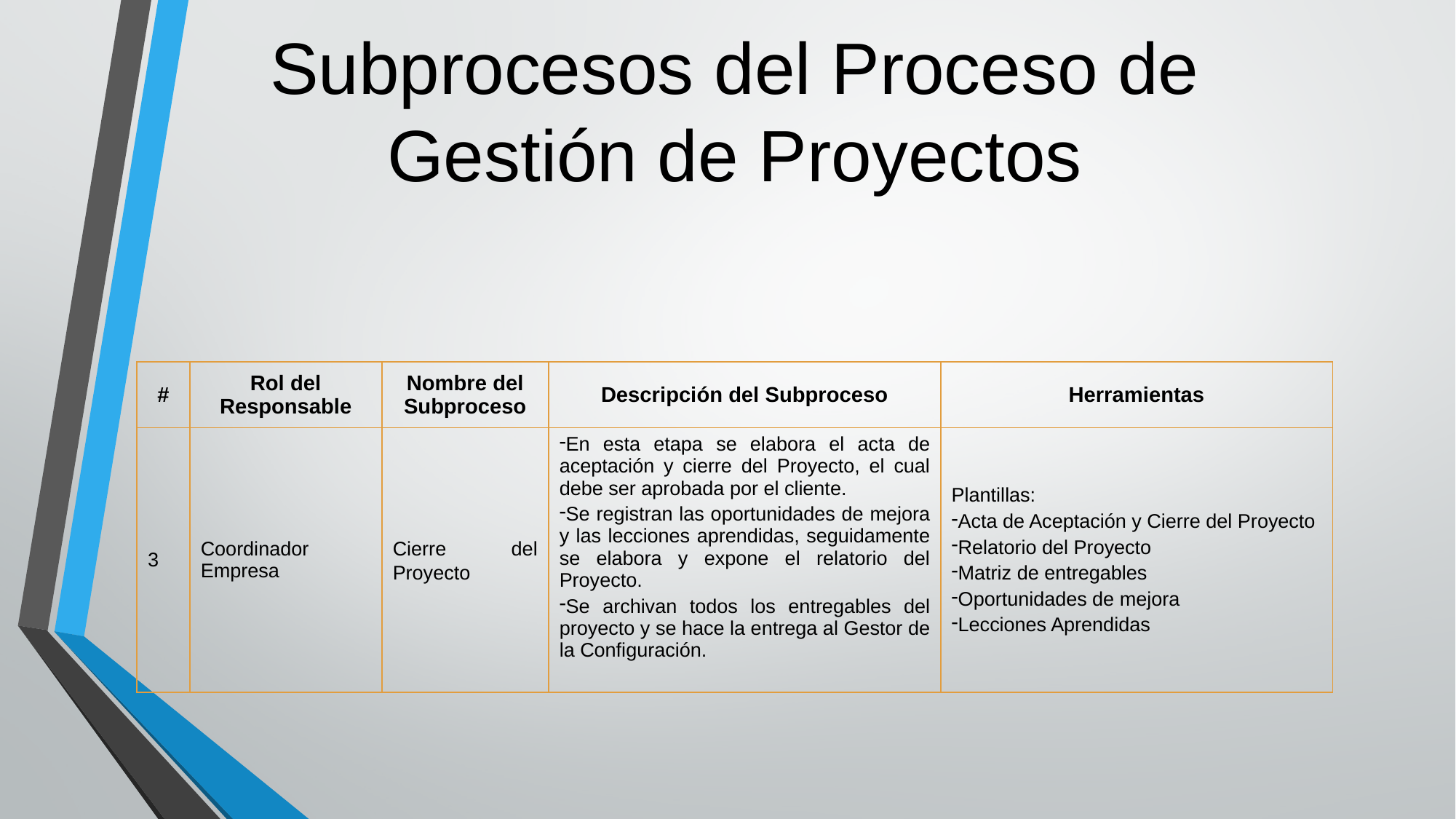

# Subprocesos del Proceso de Gestión de Proyectos
| # | Rol del Responsable | Nombre del Subproceso | Descripción del Subproceso | Herramientas |
| --- | --- | --- | --- | --- |
| 3 | Coordinador Empresa | Cierre del Proyecto | En esta etapa se elabora el acta de aceptación y cierre del Proyecto, el cual debe ser aprobada por el cliente. Se registran las oportunidades de mejora y las lecciones aprendidas, seguidamente se elabora y expone el relatorio del Proyecto. Se archivan todos los entregables del proyecto y se hace la entrega al Gestor de la Configuración. | Plantillas: Acta de Aceptación y Cierre del Proyecto Relatorio del Proyecto Matriz de entregables Oportunidades de mejora Lecciones Aprendidas |